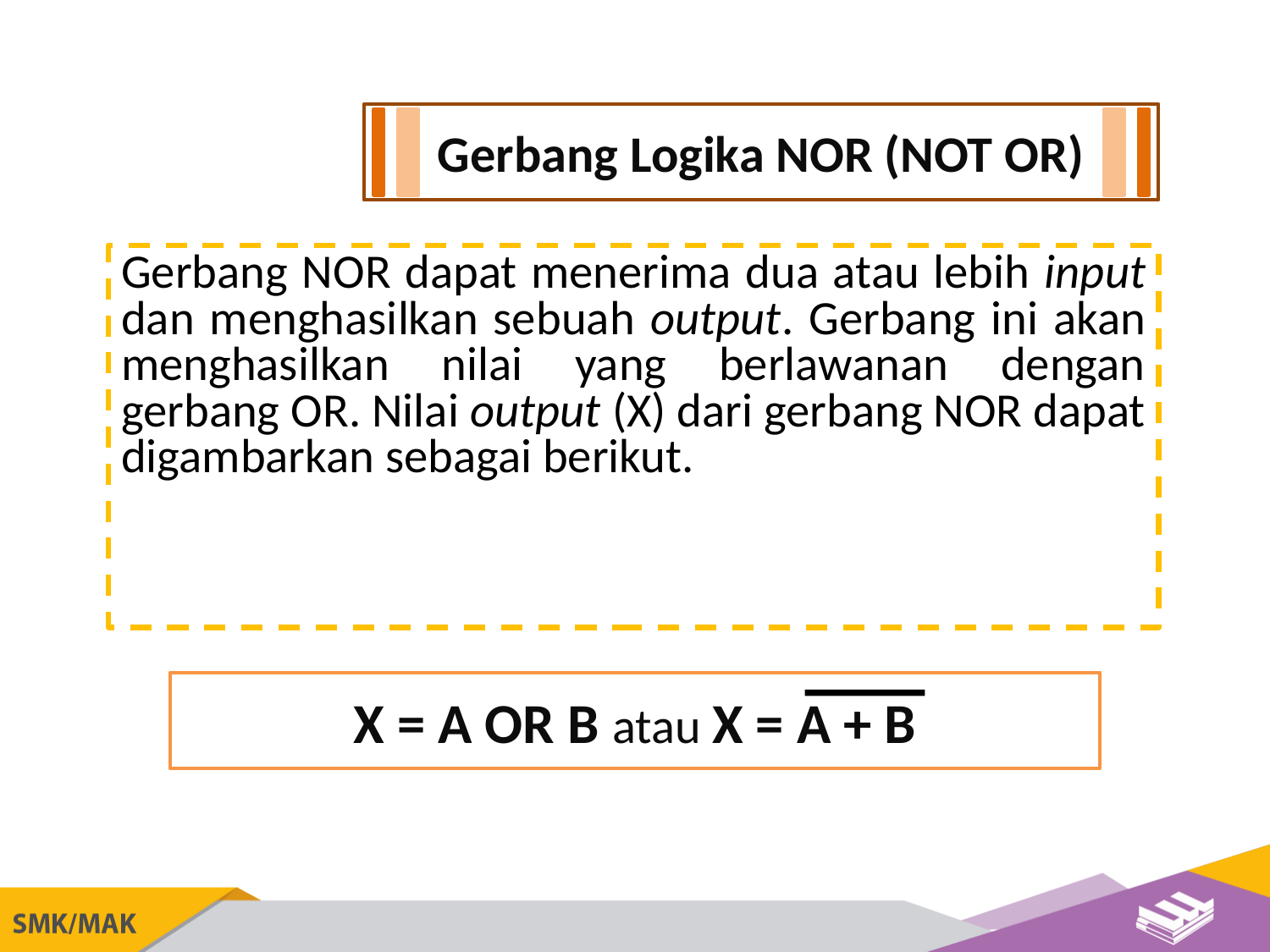

Gerbang Logika NOR (NOT OR)

Gerbang NOR dapat menerima dua atau lebih input dan menghasilkan sebuah output. Gerbang ini akan menghasilkan nilai yang berlawanan dengan gerbang OR. Nilai output (X) dari gerbang NOR dapat digambarkan sebagai berikut.
X = A OR B atau X = A + B